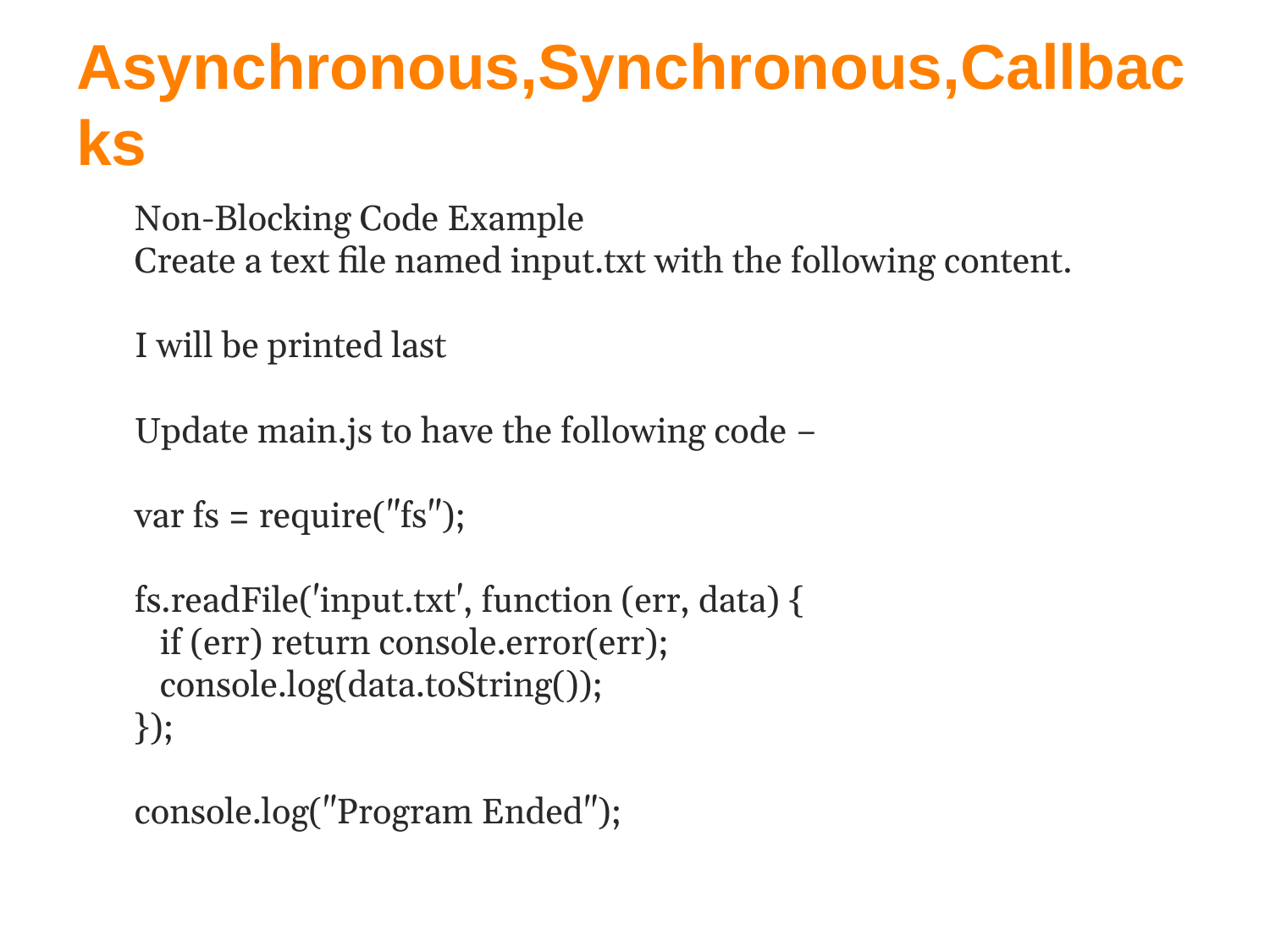

# Asynchronous,Synchronous,Callbacks
Non-Blocking Code Example
Create a text file named input.txt with the following content.

I will be printed last

Update main.js to have the following code −

var fs = require("fs");

fs.readFile('input.txt', function (err, data) {
   if (err) return console.error(err);
   console.log(data.toString());
});

console.log("Program Ended");